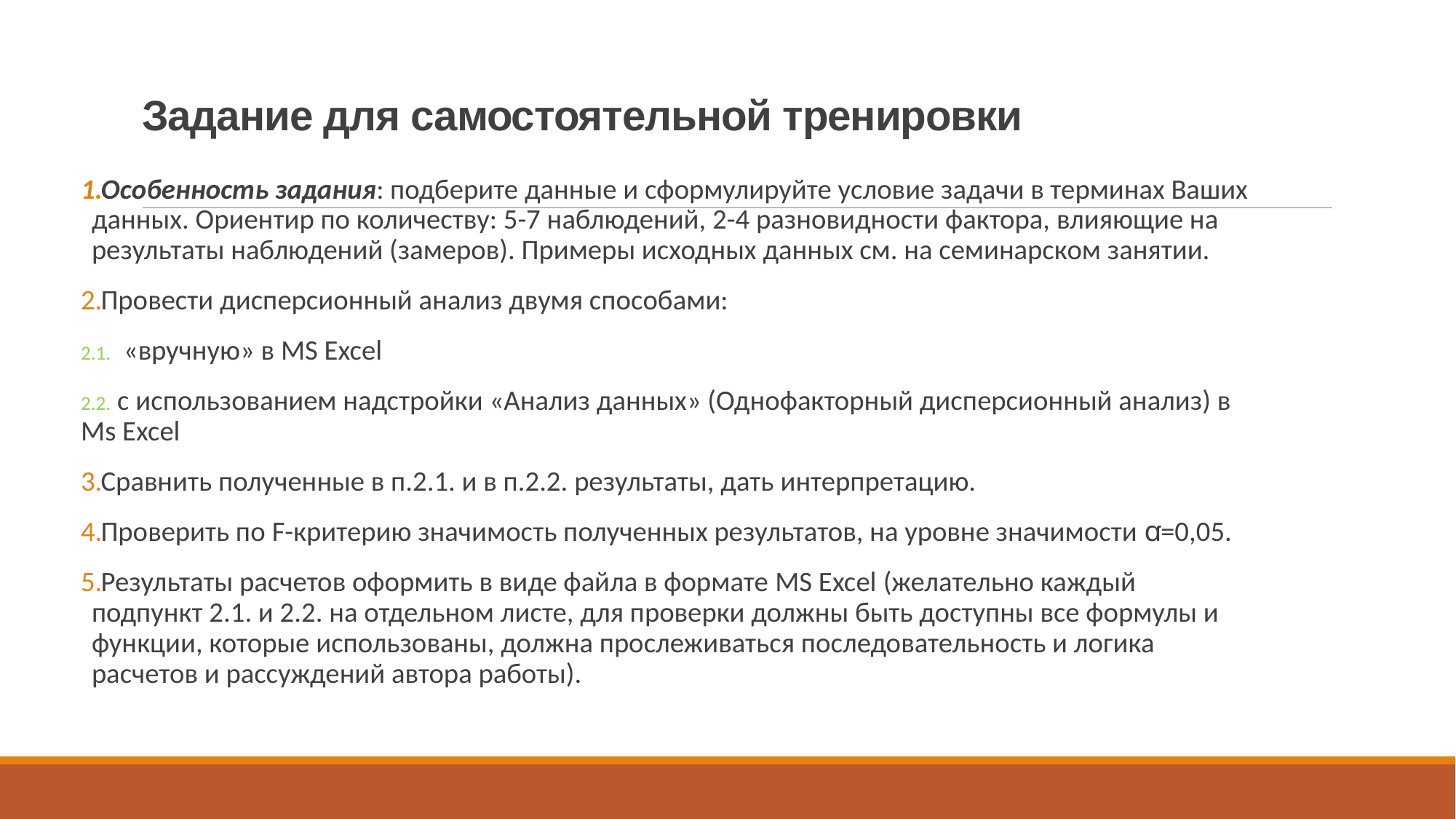

# Задание для самостоятельной тренировки
Особенность задания: подберите данные и сформулируйте условие задачи в терминах Ваших данных. Ориентир по количеству: 5-7 наблюдений, 2-4 разновидности фактора, влияющие на результаты наблюдений (замеров). Примеры исходных данных см. на семинарском занятии.
Провести дисперсионный анализ двумя способами:
2.1.  «вручную» в MS Excel
2.2. с использованием надстройки «Анализ данных» (Однофакторный дисперсионный анализ) в Ms Excel
Сравнить полученные в п.2.1. и в п.2.2. результаты, дать интерпретацию.
Проверить по F-критерию значимость полученных результатов, на уровне значимости ꭤ=0,05.
Результаты расчетов оформить в виде файла в формате MS Excel (желательно каждый подпункт 2.1. и 2.2. на отдельном листе, для проверки должны быть доступны все формулы и функции, которые использованы, должна прослеживаться последовательность и логика расчетов и рассуждений автора работы).